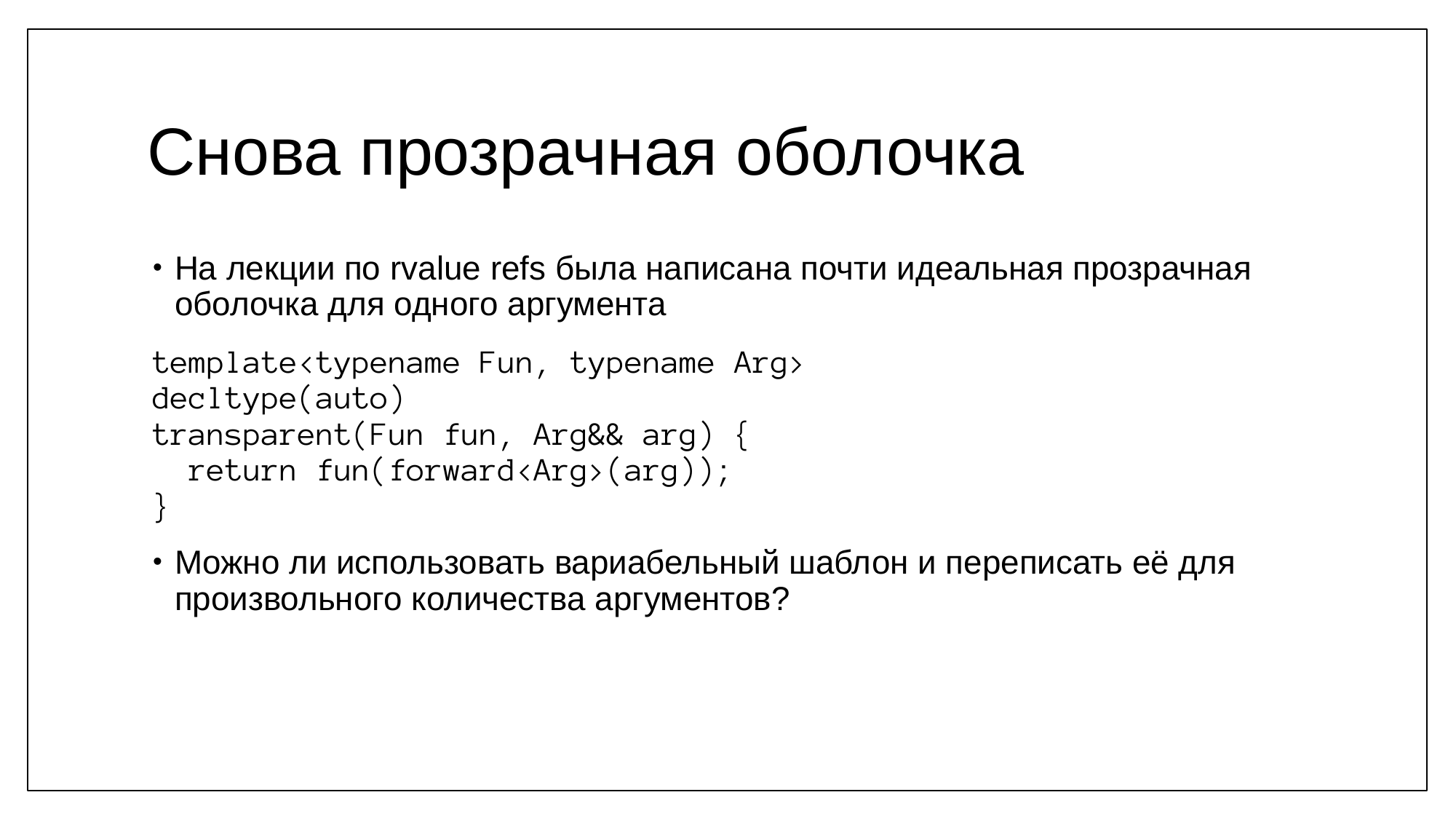

# Снова прозрачная оболочка
На лекции по rvalue refs была написана почти идеальная прозрачная оболочка для одного аргумента
template<typename Fun, typename Arg>
decltype(auto)
transparent(Fun fun, Arg&& arg) {
  return fun(forward<Arg>(arg));
}
Можно ли использовать вариабельный шаблон и переписать её для произвольного количества аргументов?